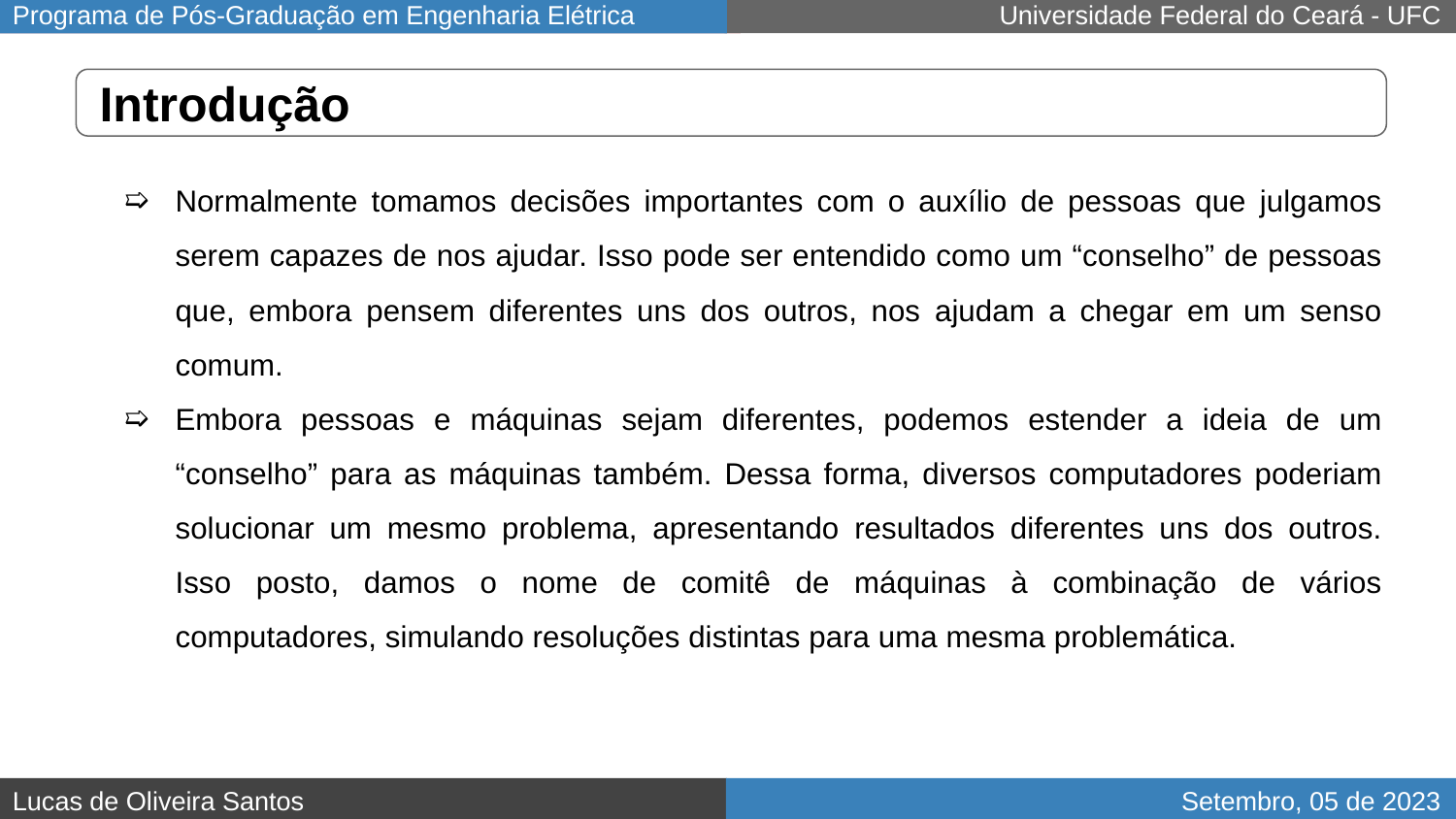

# Introdução
Normalmente tomamos decisões importantes com o auxílio de pessoas que julgamos serem capazes de nos ajudar. Isso pode ser entendido como um “conselho” de pessoas que, embora pensem diferentes uns dos outros, nos ajudam a chegar em um senso comum.
Embora pessoas e máquinas sejam diferentes, podemos estender a ideia de um “conselho” para as máquinas também. Dessa forma, diversos computadores poderiam solucionar um mesmo problema, apresentando resultados diferentes uns dos outros. Isso posto, damos o nome de comitê de máquinas à combinação de vários computadores, simulando resoluções distintas para uma mesma problemática.